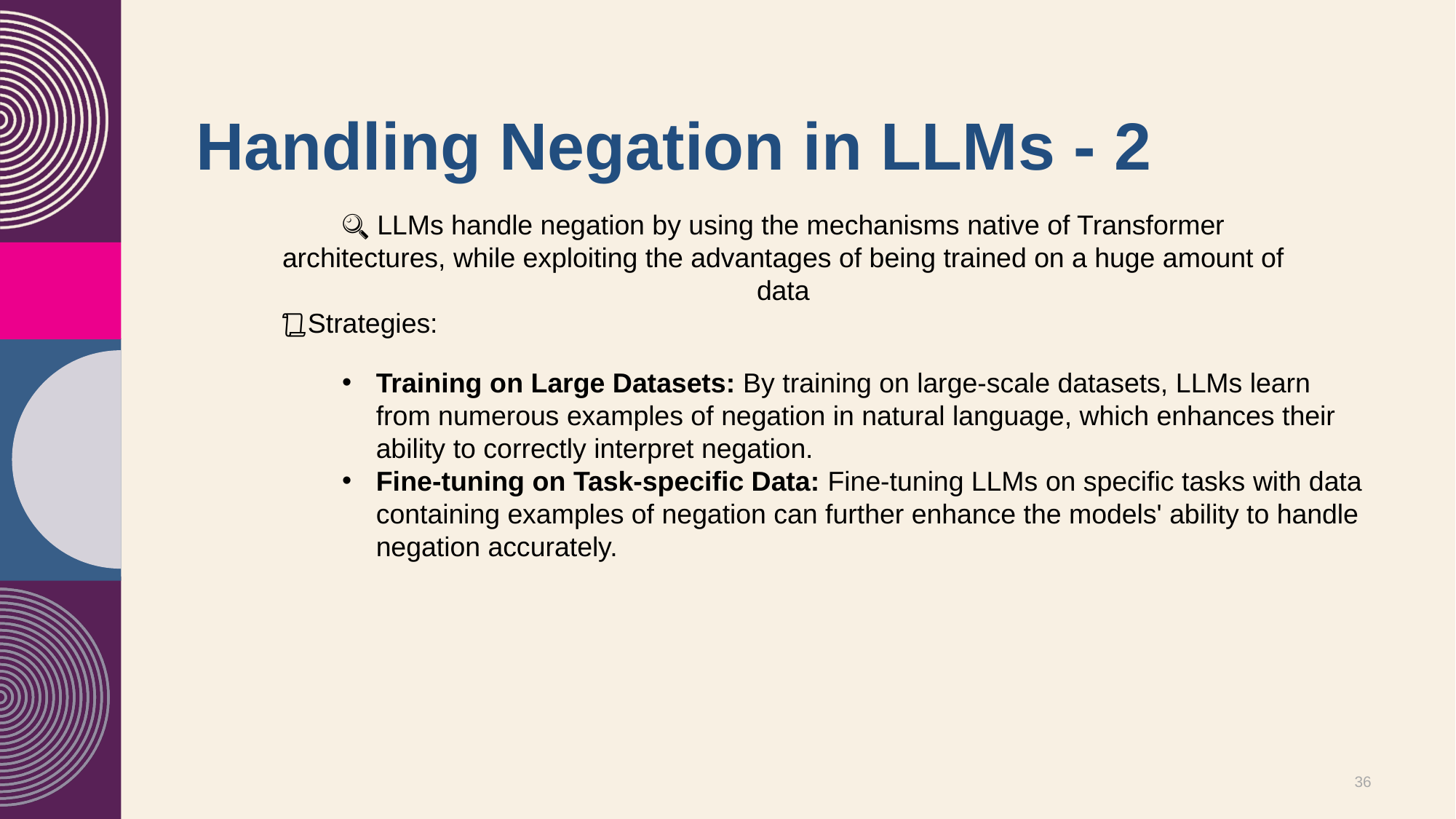

# Handling Negation in LLMs - 2
🔍 LLMs handle negation by using the mechanisms native of Transformer architectures, while exploiting the advantages of being trained on a huge amount of data
📜Strategies:
Training on Large Datasets: By training on large-scale datasets, LLMs learn from numerous examples of negation in natural language, which enhances their ability to correctly interpret negation.
Fine-tuning on Task-specific Data: Fine-tuning LLMs on specific tasks with data containing examples of negation can further enhance the models' ability to handle negation accurately.
20XX
36